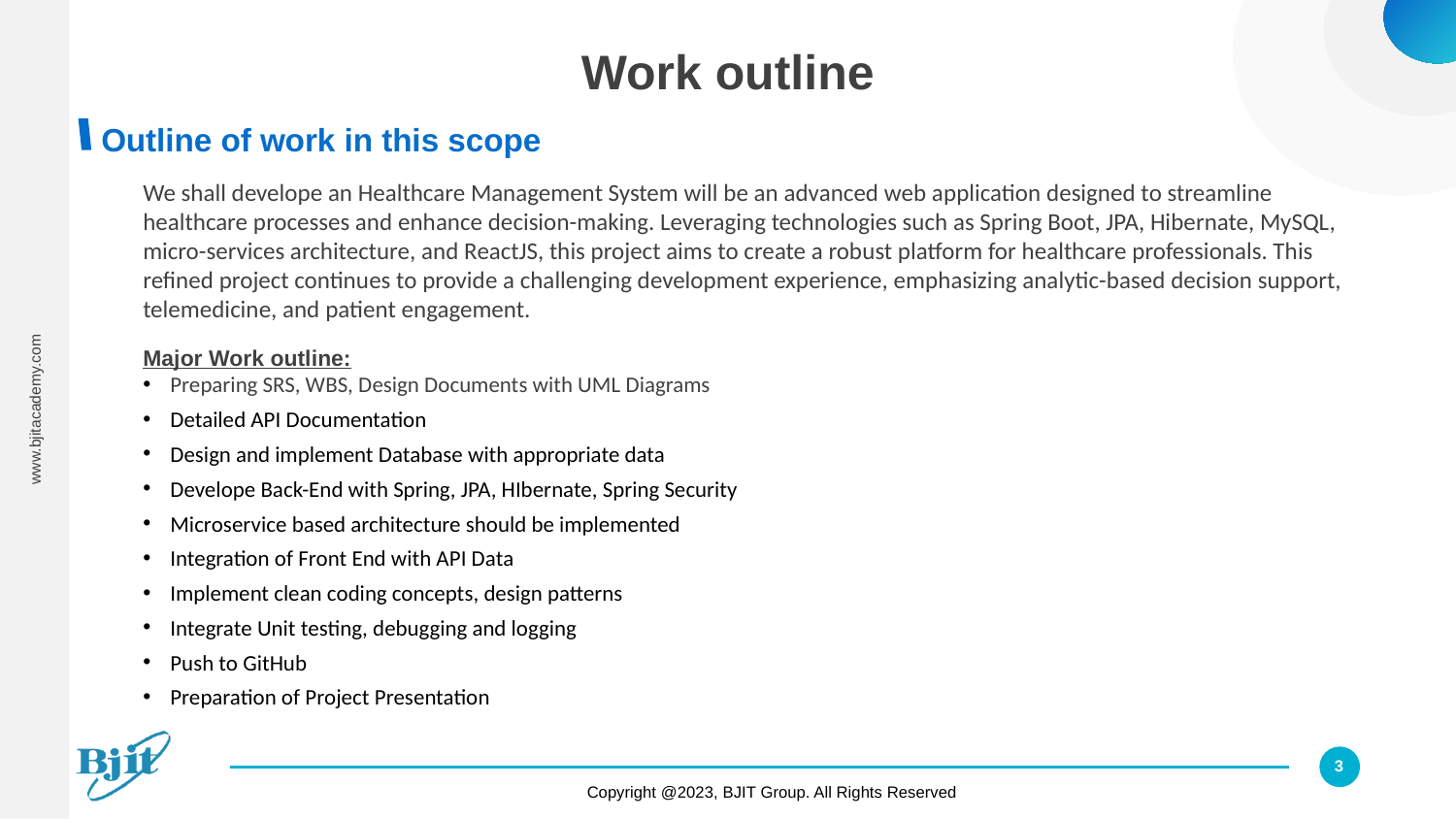

Work outline
Outline of work in this scope

We shall develope an Healthcare Management System will be an advanced web application designed to streamline healthcare processes and enhance decision-making. Leveraging technologies such as Spring Boot, JPA, Hibernate, MySQL, micro-services architecture, and ReactJS, this project aims to create a robust platform for healthcare professionals. This refined project continues to provide a challenging development experience, emphasizing analytic-based decision support, telemedicine, and patient engagement.
Major Work outline:
Preparing SRS, WBS, Design Documents with UML Diagrams
Detailed API Documentation
Design and implement Database with appropriate data
Develope Back-End with Spring, JPA, HIbernate, Spring Security
Microservice based architecture should be implemented
Integration of Front End with API Data
Implement clean coding concepts, design patterns
Integrate Unit testing, debugging and logging
Push to GitHub
Preparation of Project Presentation